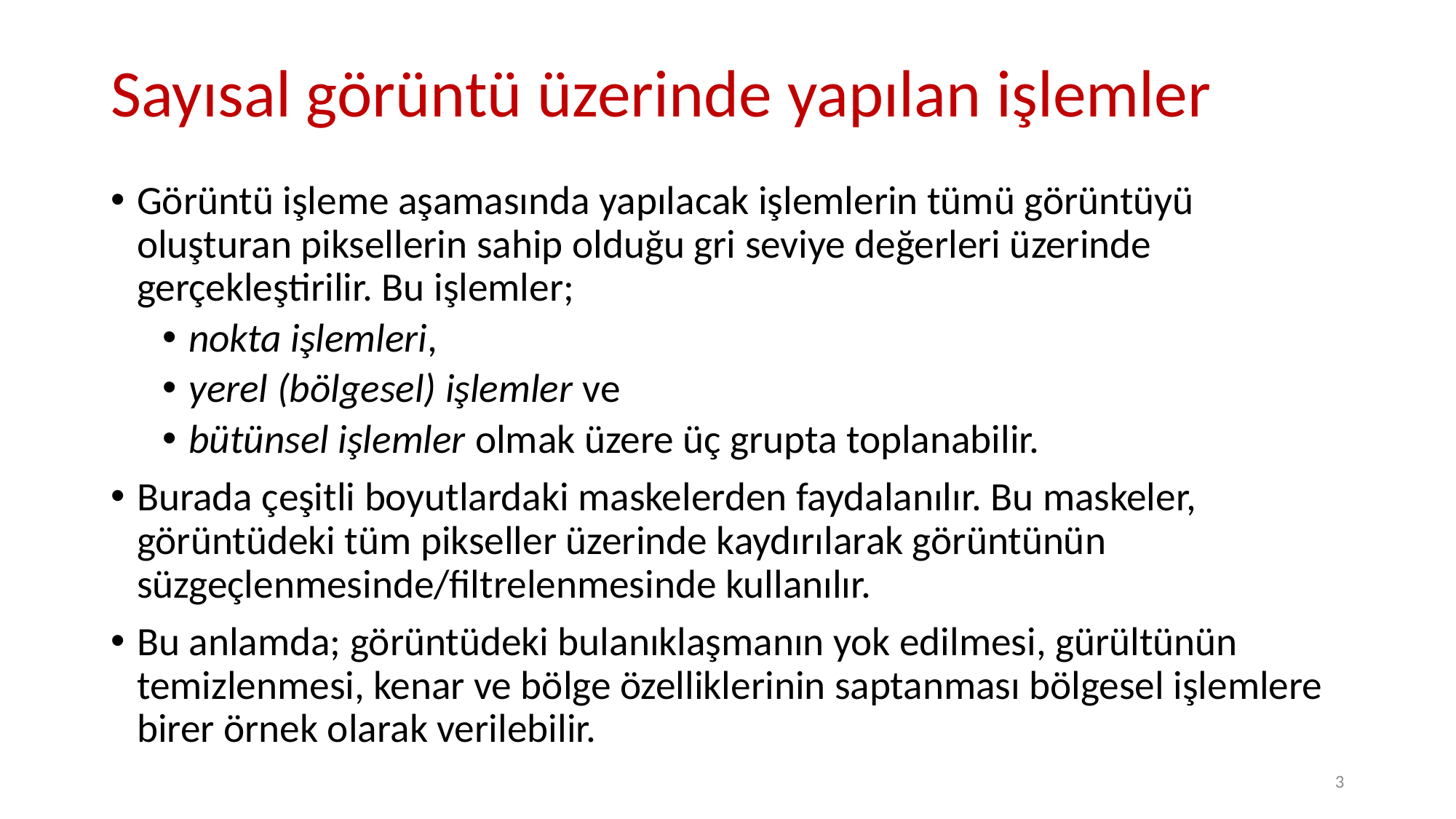

# Sayısal görüntü üzerinde yapılan işlemler
Görüntü işleme aşamasında yapılacak işlemlerin tümü görüntüyü oluşturan piksellerin sahip olduğu gri seviye değerleri üzerinde gerçekleştirilir. Bu işlemler;
nokta işlemleri,
yerel (bölgesel) işlemler ve
bütünsel işlemler olmak üzere üç grupta toplanabilir.
Burada çeşitli boyutlardaki maskelerden faydalanılır. Bu maskeler, görüntüdeki tüm pikseller üzerinde kaydırılarak görüntünün süzgeçlenmesinde/filtrelenmesinde kullanılır.
Bu anlamda; görüntüdeki bulanıklaşmanın yok edilmesi, gürültünün temizlenmesi, kenar ve bölge özelliklerinin saptanması bölgesel işlemlere birer örnek olarak verilebilir.
3